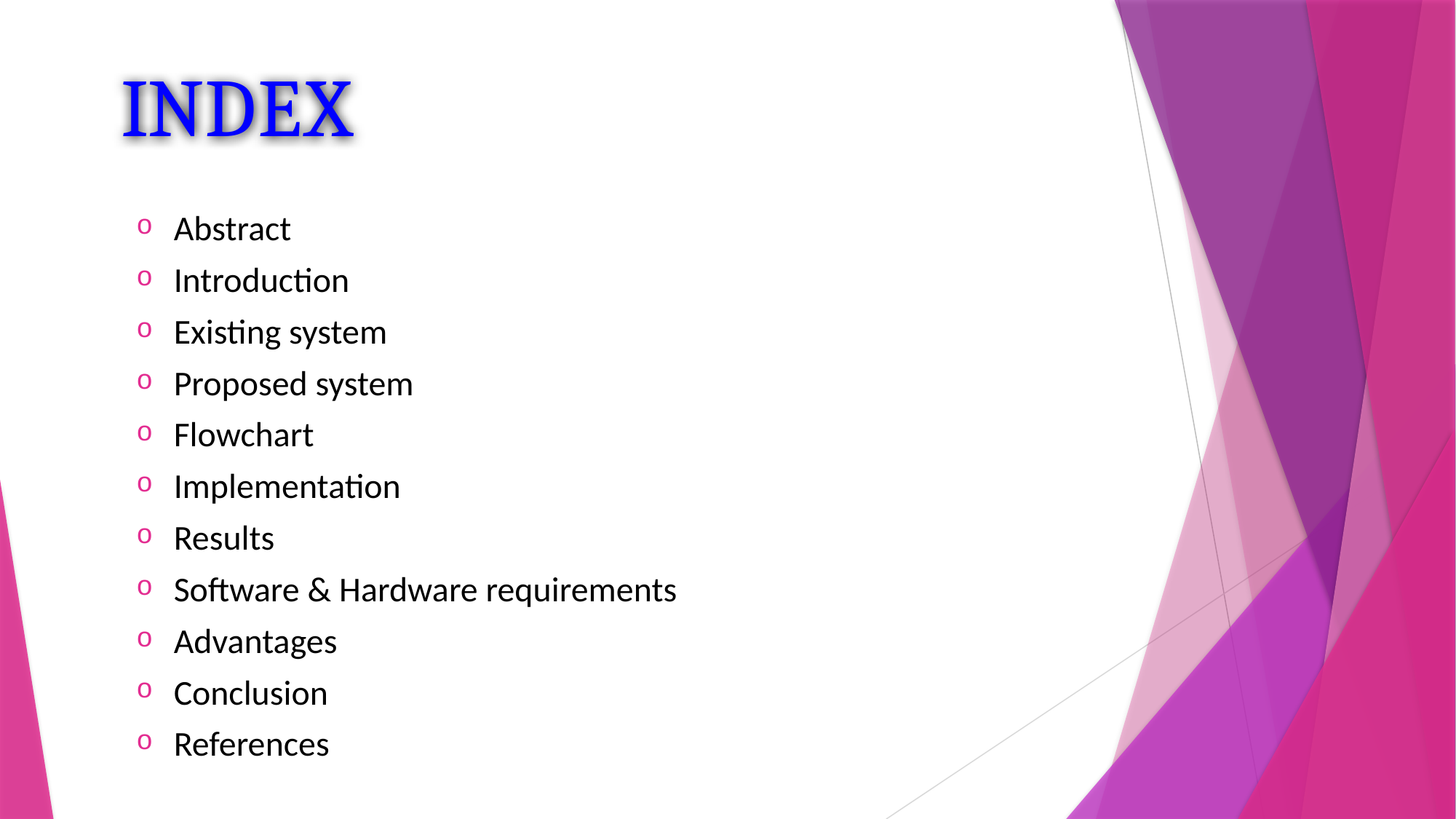

# INDEX
Abstract
Introduction
Existing system
Proposed system
Flowchart
Implementation
Results
Software & Hardware requirements
Advantages
Conclusion
References